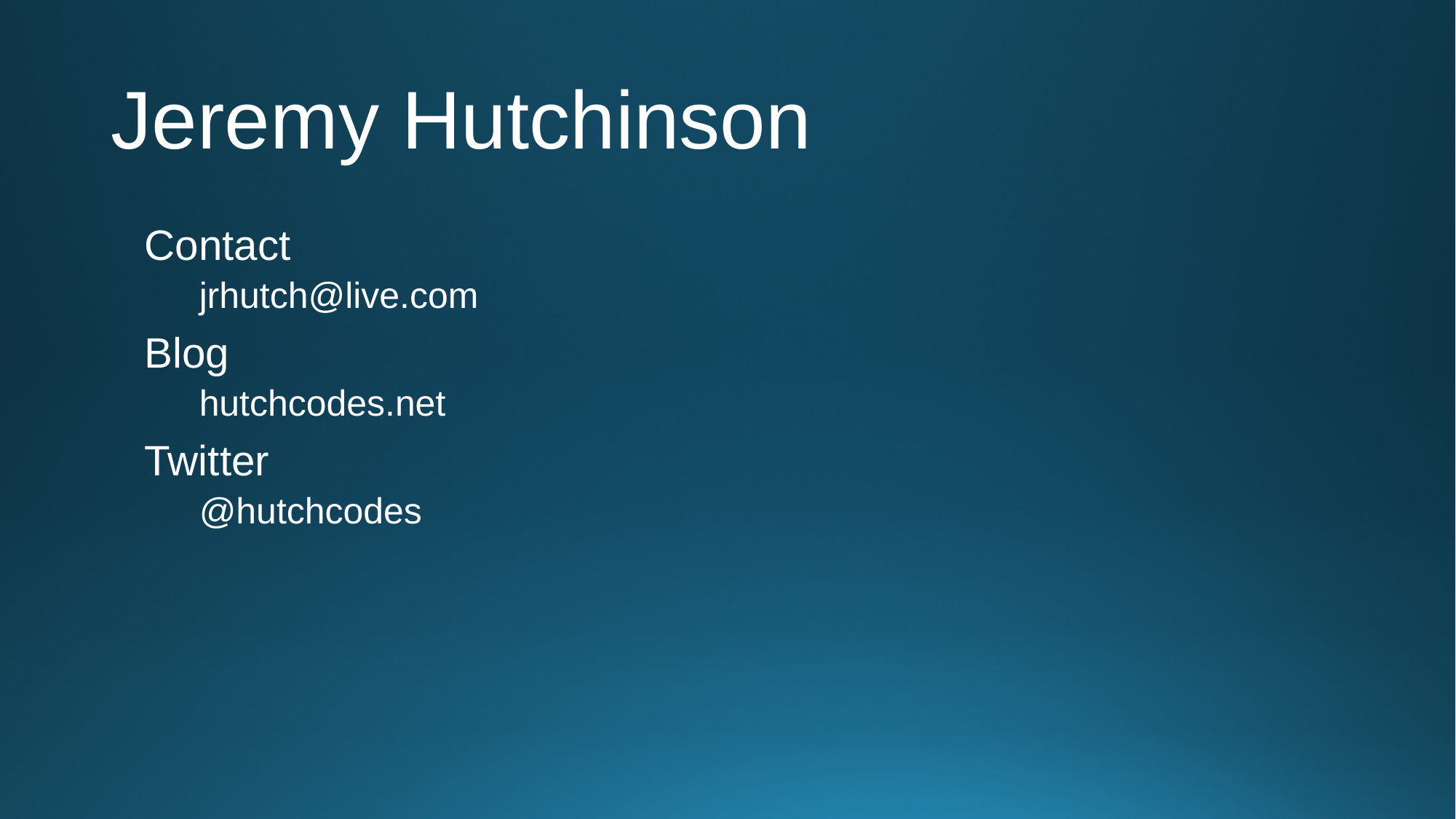

# Jeremy Hutchinson
Contact
jrhutch@live.com
Blog
hutchcodes.net
Twitter
@hutchcodes